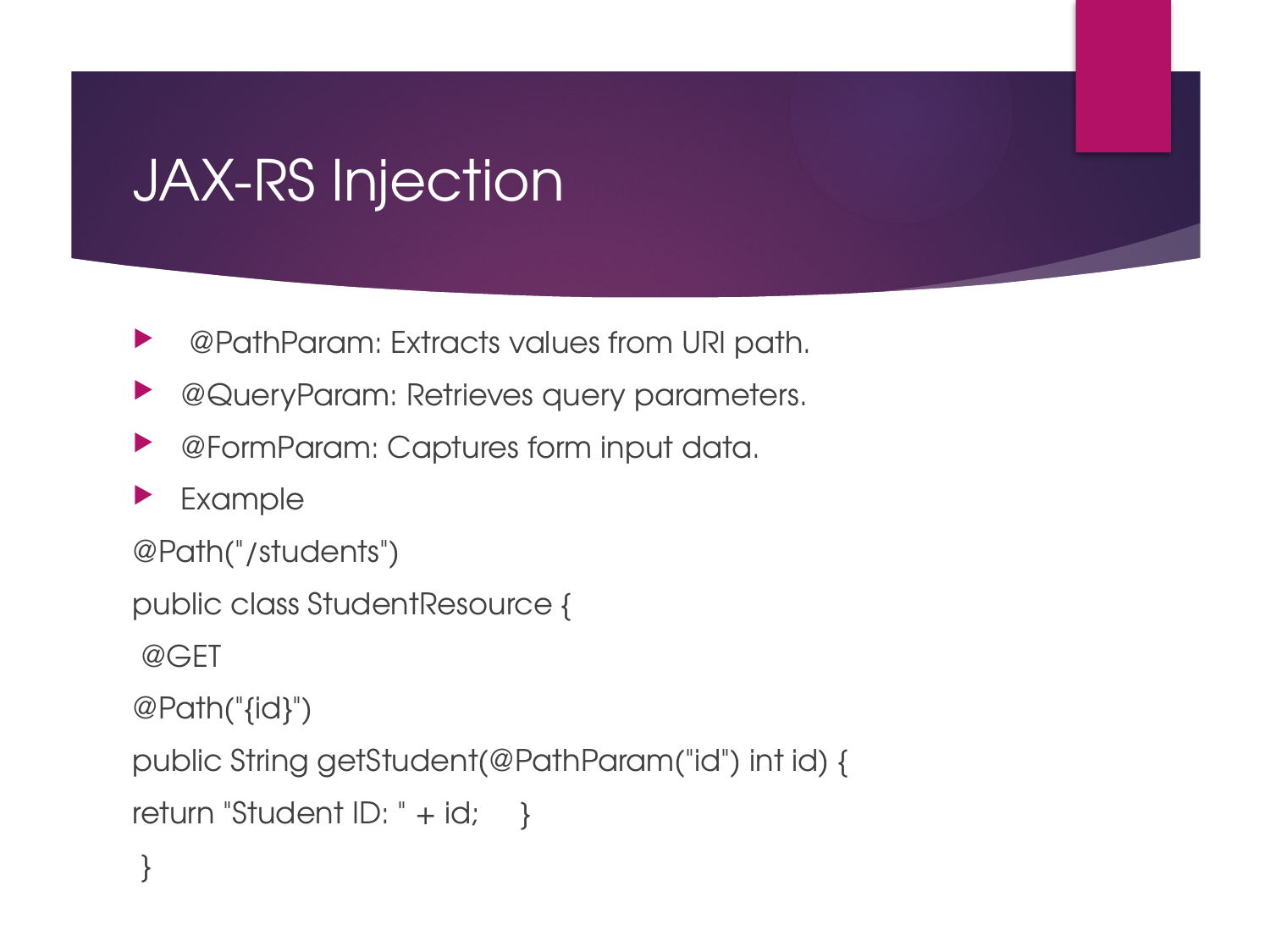

# JAX-RS Injection
 @PathParam: Extracts values from URI path.
@QueryParam: Retrieves query parameters.
@FormParam: Captures form input data.
Example
@Path("/students")
public class StudentResource {
 @GET
@Path("{id}")
public String getStudent(@PathParam("id") int id) {
return "Student ID: " + id;     }
 }